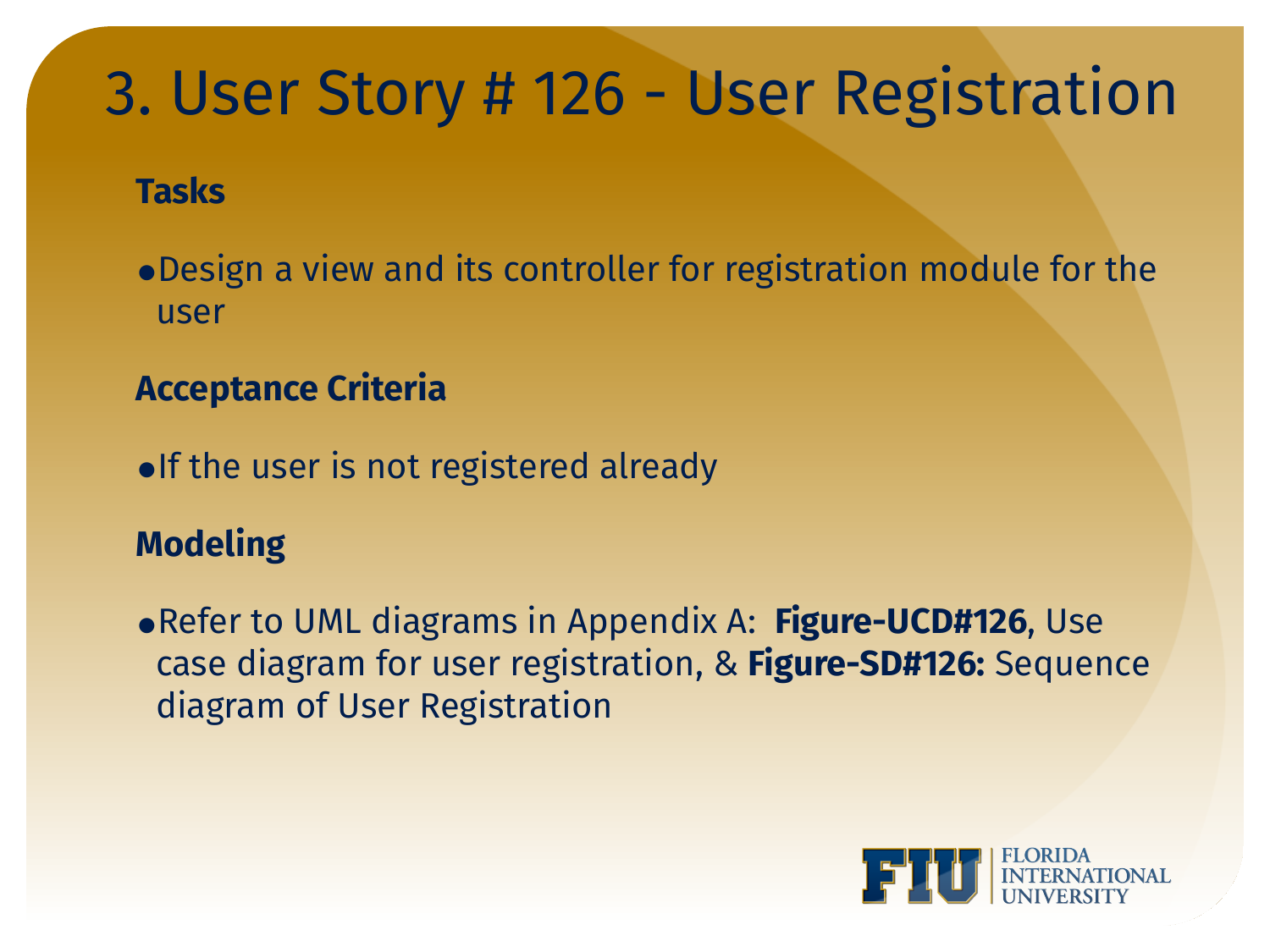

# 3. User Story # 126 - User Registration
Tasks
Design a view and its controller for registration module for the user
Acceptance Criteria
If the user is not registered already
Modeling
Refer to UML diagrams in Appendix A:  Figure-UCD#126, Use case diagram for user registration, & Figure-SD#126: Sequence diagram of User Registration